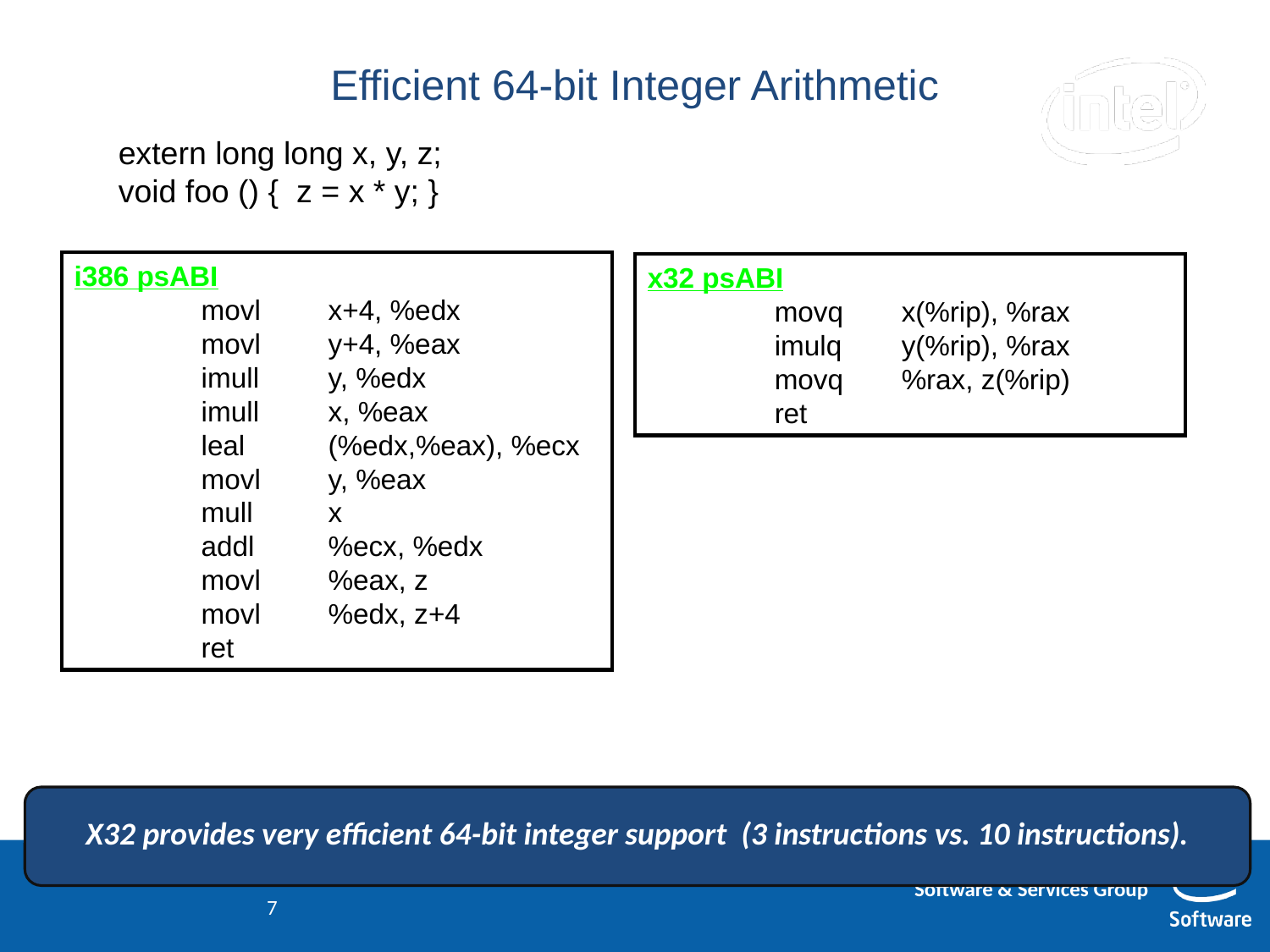

# Efficient 64-bit Integer Arithmetic
extern long long x, y, z;
void foo () {  z = x * y; }

i386 psABI
 	movl	x+4, %edx
	movl	y+4, %eax
	imull	y, %edx
	imull	x, %eax
	leal	(%edx,%eax), %ecx
	movl	y, %eax
	mull	x
	addl	%ecx, %edx
	movl	%eax, z
	movl	%edx, z+4
	ret
x32 psABI
	movq	x(%rip), %rax
	imulq	y(%rip), %rax
	movq	%rax, z(%rip)
	ret
X32 provides very efficient 64-bit integer support  (3 instructions vs. 10 instructions).
7